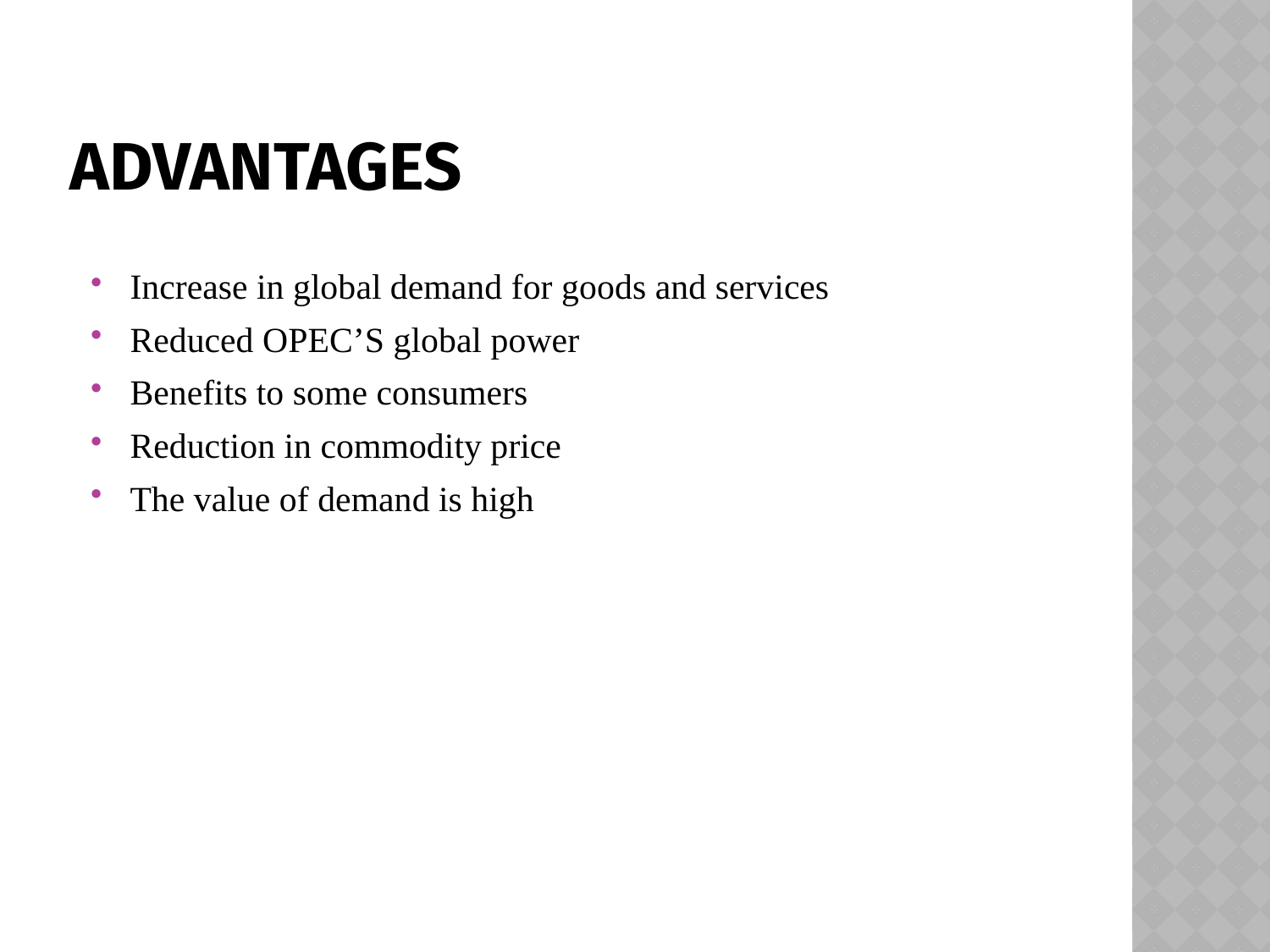

# ADVANTAGES
Increase in global demand for goods and services
Reduced OPEC’S global power
Benefits to some consumers
Reduction in commodity price
The value of demand is high